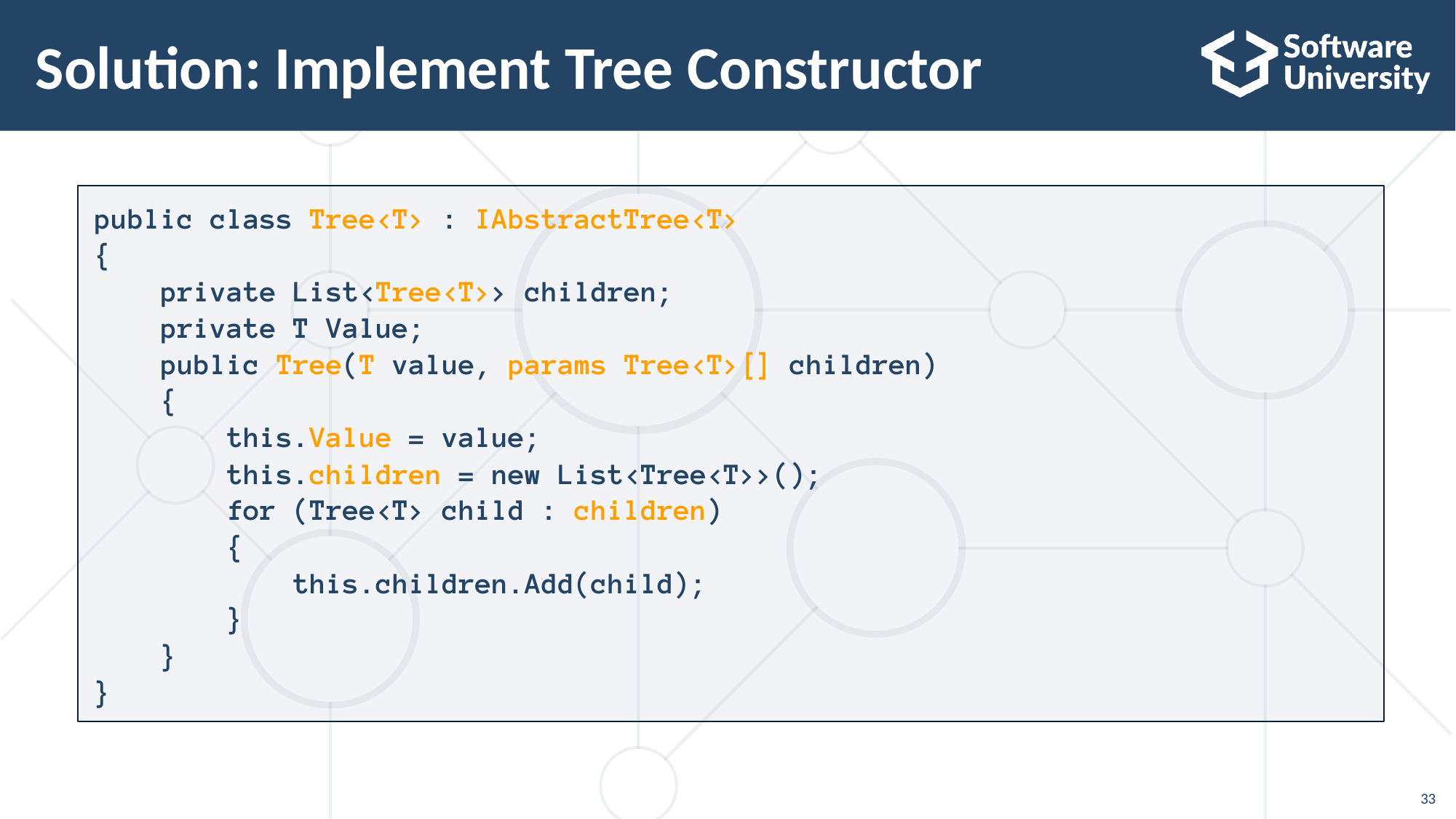

# Solution: Implement Tree Constructor
public class Tree<T> : IAbstractTree<T>
{
    private List<Tree<T>> children;
    private T Value;
    public Tree(T value, params Tree<T>[] children)
    {
        this.Value = value;
        this.children = new List<Tree<T>>();
        for (Tree<T> child : children)
        {
            this.children.Add(child);
        }
    }
}
33